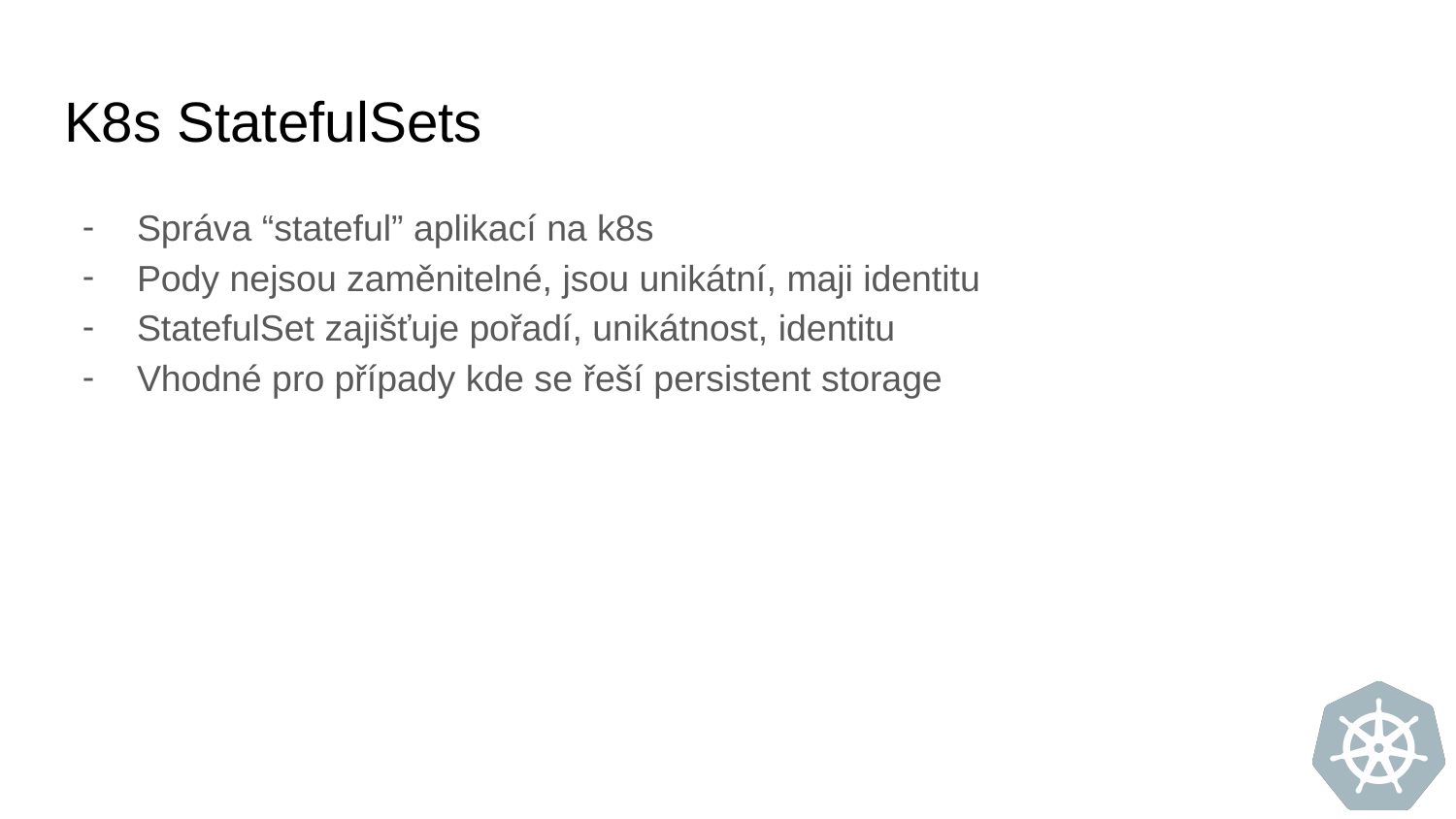

# K8s StatefulSets
Správa “stateful” aplikací na k8s
Pody nejsou zaměnitelné, jsou unikátní, maji identitu
StatefulSet zajišťuje pořadí, unikátnost, identitu
Vhodné pro případy kde se řeší persistent storage